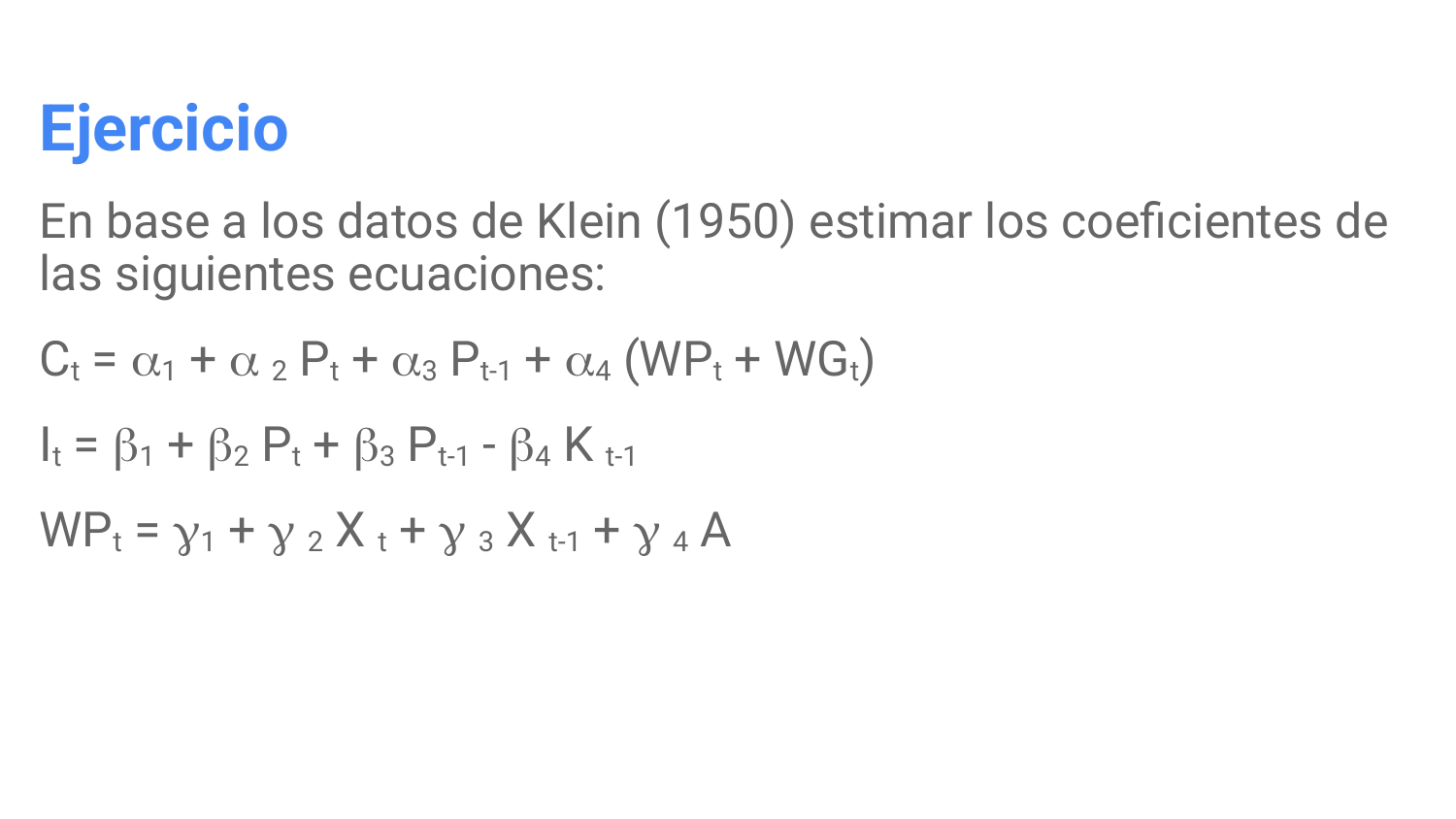

# Ejercicio
En base a los datos de Klein (1950) estimar los coeficientes de las siguientes ecuaciones:
Ct = α1 + α 2 Pt + α3 Pt-1 + α4 (WPt + WGt)
It = β1 + β2 Pt + β3 Pt-1 - β4 K t-1
WPt = γ1 + γ 2 X t + γ 3 X t-1 + γ 4 A